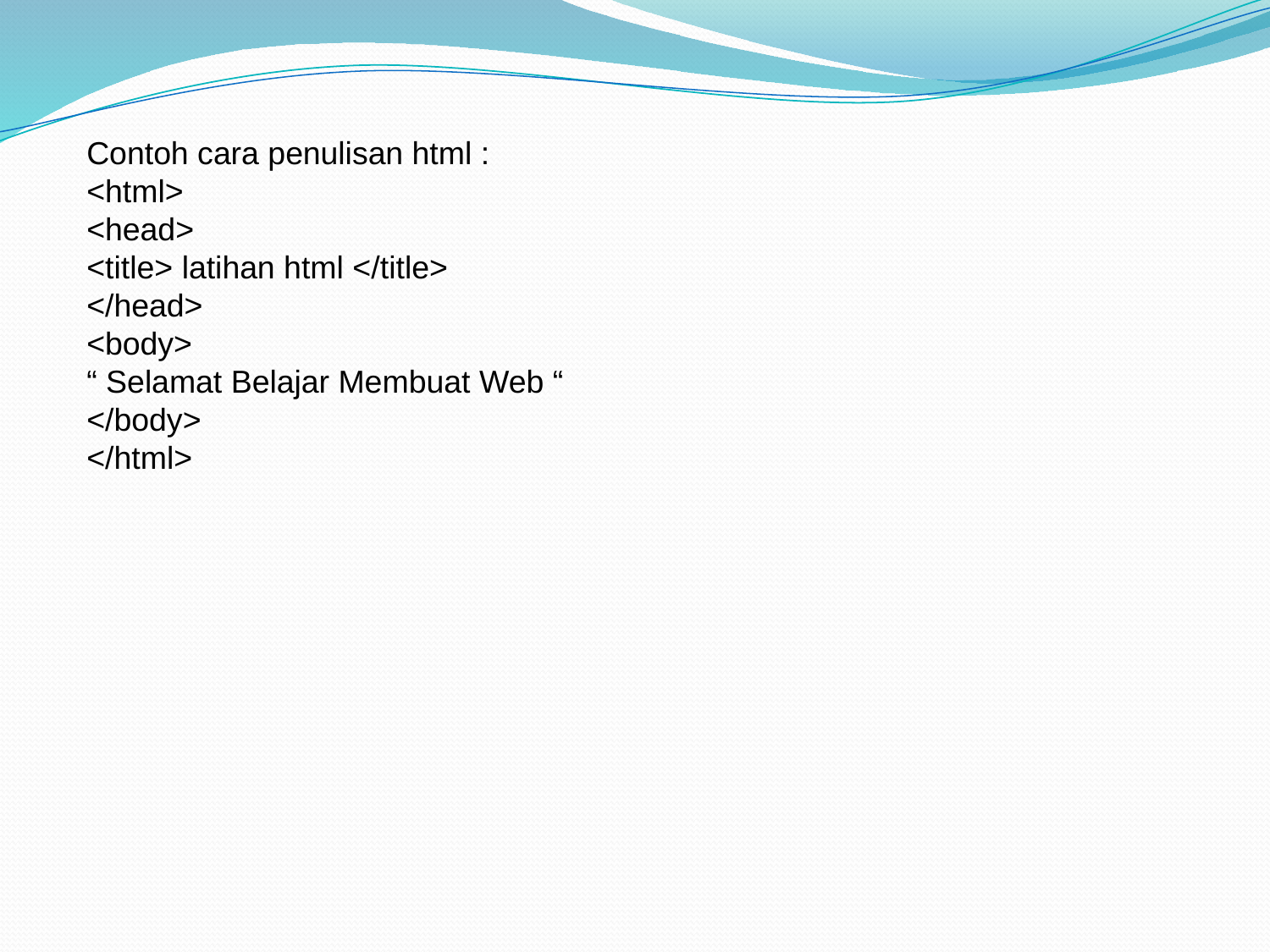

Contoh cara penulisan html :
<html>
<head>
<title> latihan html </title>
</head>
<body>
“ Selamat Belajar Membuat Web “
</body>
</html>